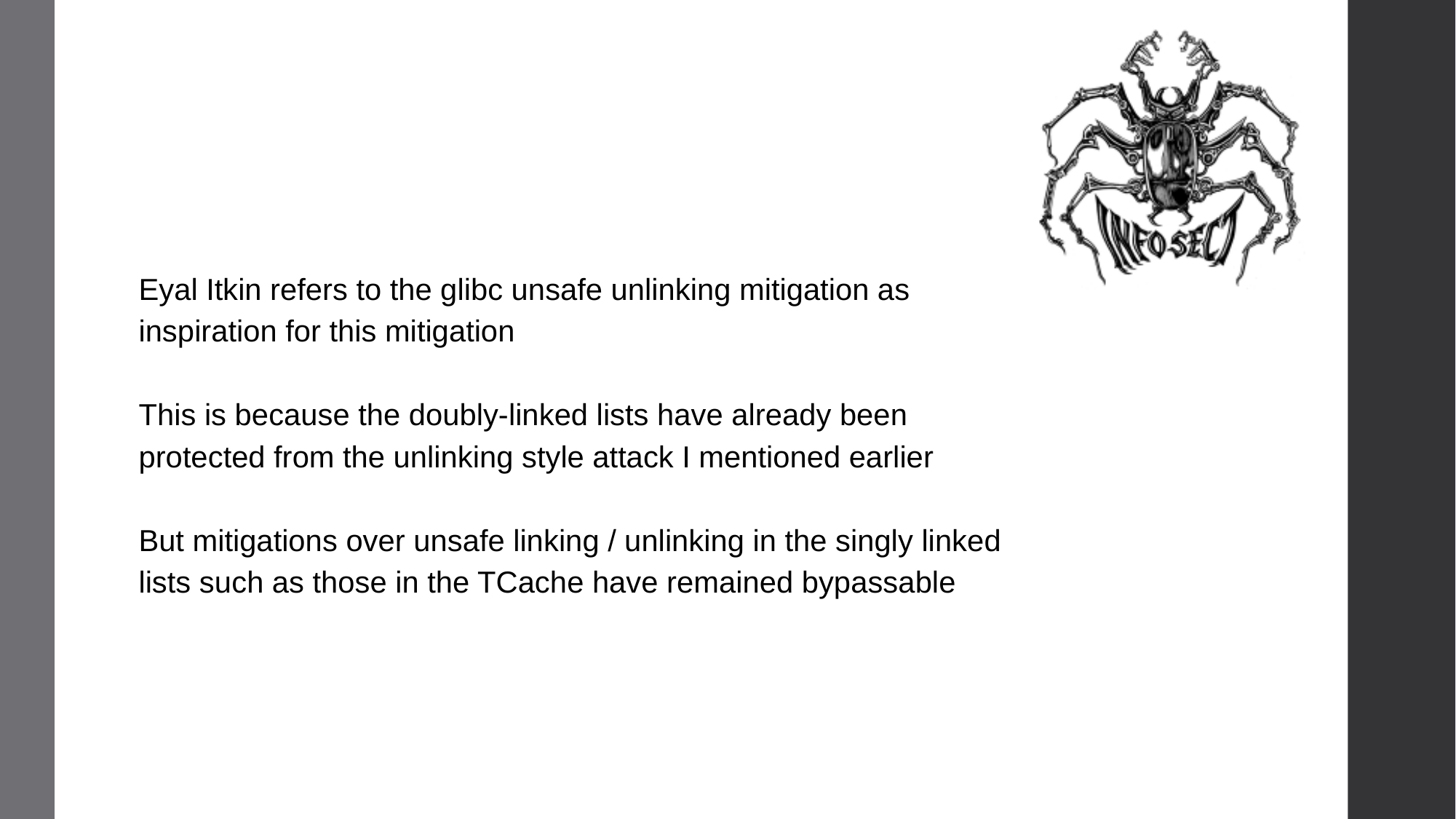

Eyal Itkin refers to the glibc unsafe unlinking mitigation as inspiration for this mitigation

This is because the doubly-linked lists have already been protected from the unlinking style attack I mentioned earlier

But mitigations over unsafe linking / unlinking in the singly linked lists such as those in the TCache have remained bypassable